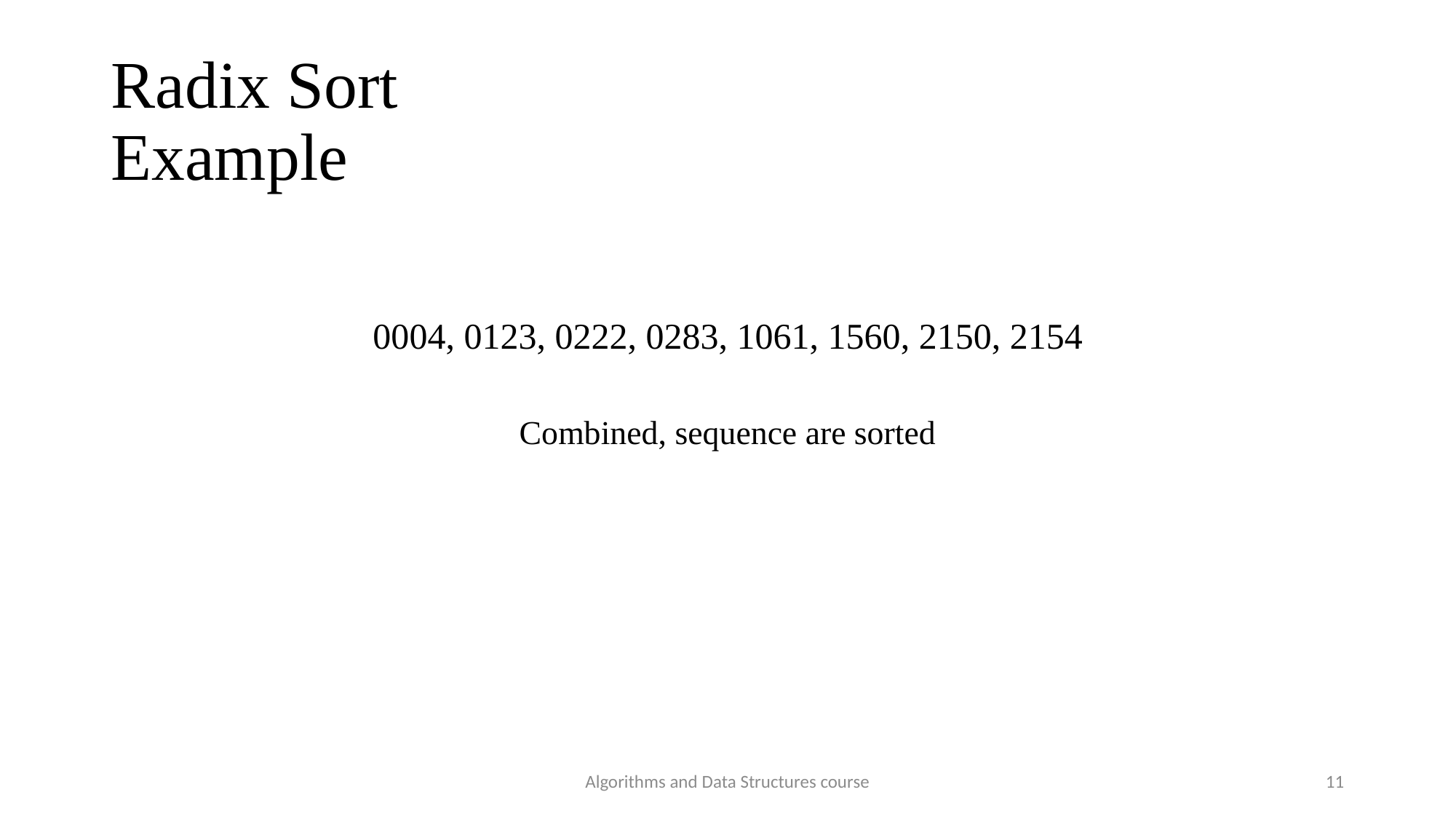

Radix Sort
Example
0004, 0123, 0222, 0283, 1061, 1560, 2150, 2154
Combined, sequence are sorted
Algorithms and Data Structures course
11